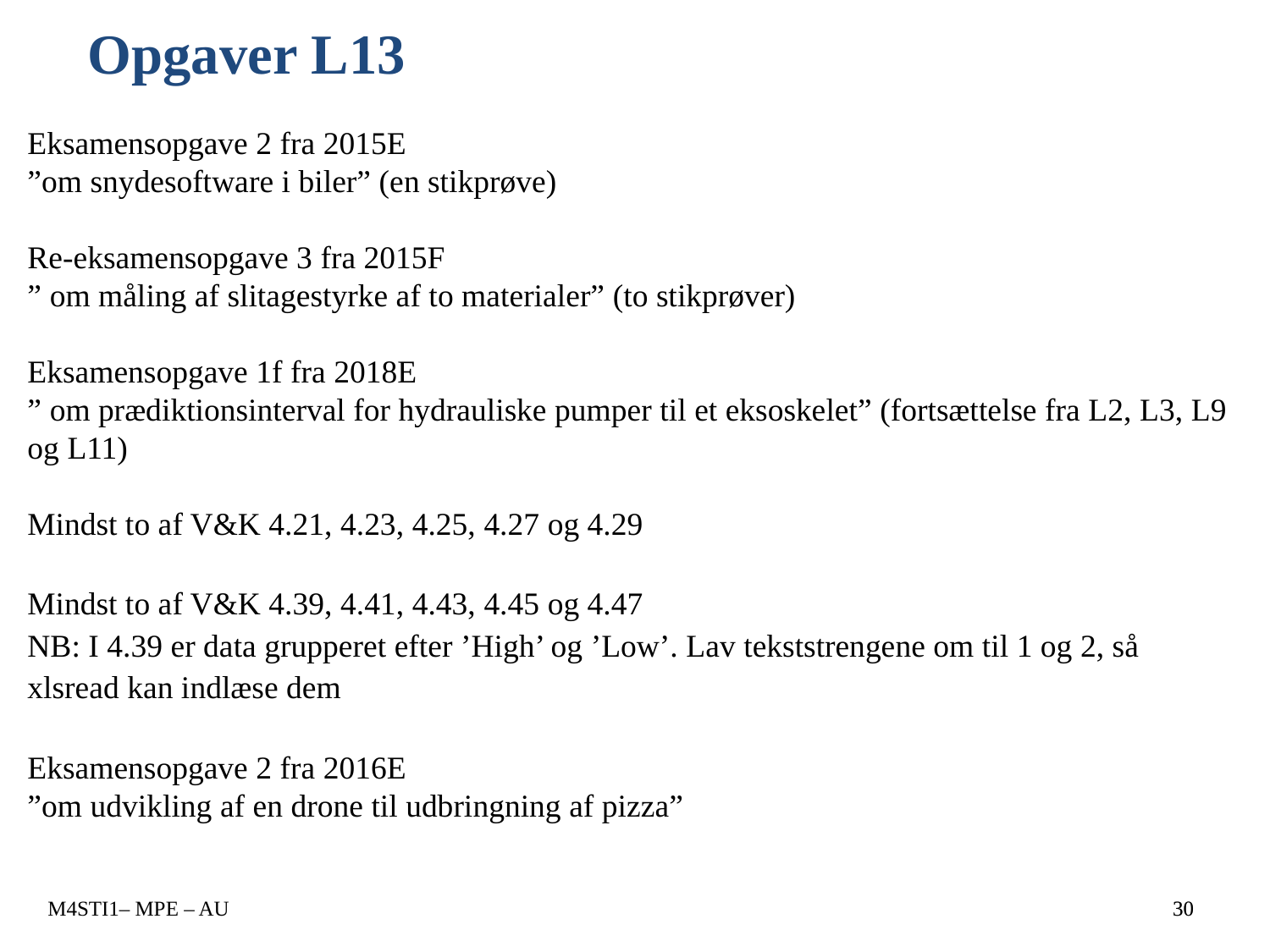

# Opgaver L13
Eksamensopgave 2 fra 2015E
”om snydesoftware i biler” (en stikprøve)

Re-eksamensopgave 3 fra 2015F
” om måling af slitagestyrke af to materialer” (to stikprøver)

Eksamensopgave 1f fra 2018E
” om prædiktionsinterval for hydrauliske pumper til et eksoskelet” (fortsættelse fra L2, L3, L9 og L11)

Mindst to af V&K 4.21, 4.23, 4.25, 4.27 og 4.29

Mindst to af V&K 4.39, 4.41, 4.43, 4.45 og 4.47
NB: I 4.39 er data grupperet efter ’High’ og ’Low’. Lav tekststrengene om til 1 og 2, så xlsread kan indlæse dem

Eksamensopgave 2 fra 2016E
”om udvikling af en drone til udbringning af pizza”
M4STI1– MPE – AU

30
30